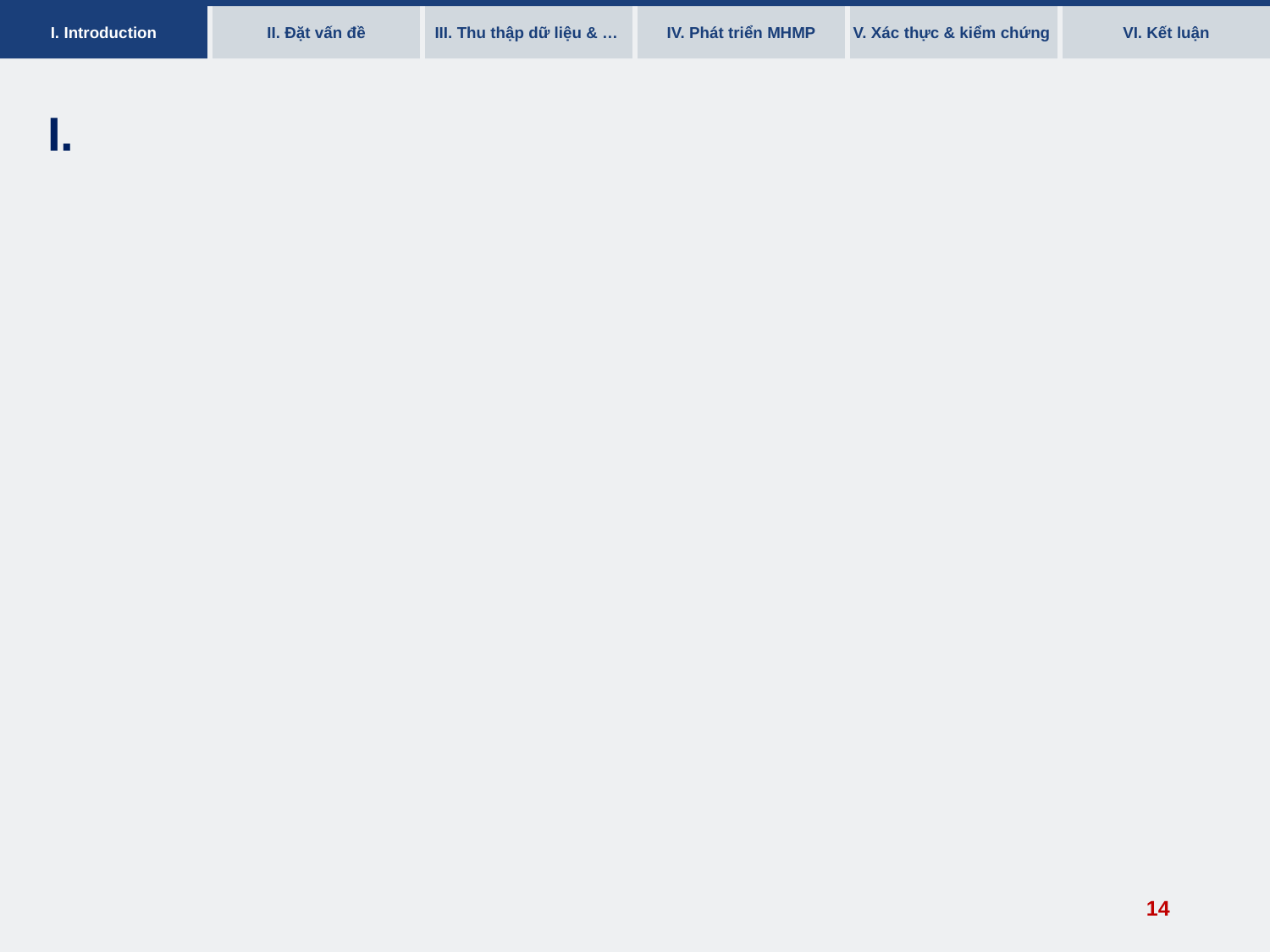

I. Introduction

II. Đặt vấn đề
III. Thu thập dữ liệu & …
IV. Phát triển MHMP
V. Xác thực & kiểm chứng
VI. Kết luận
I.
14